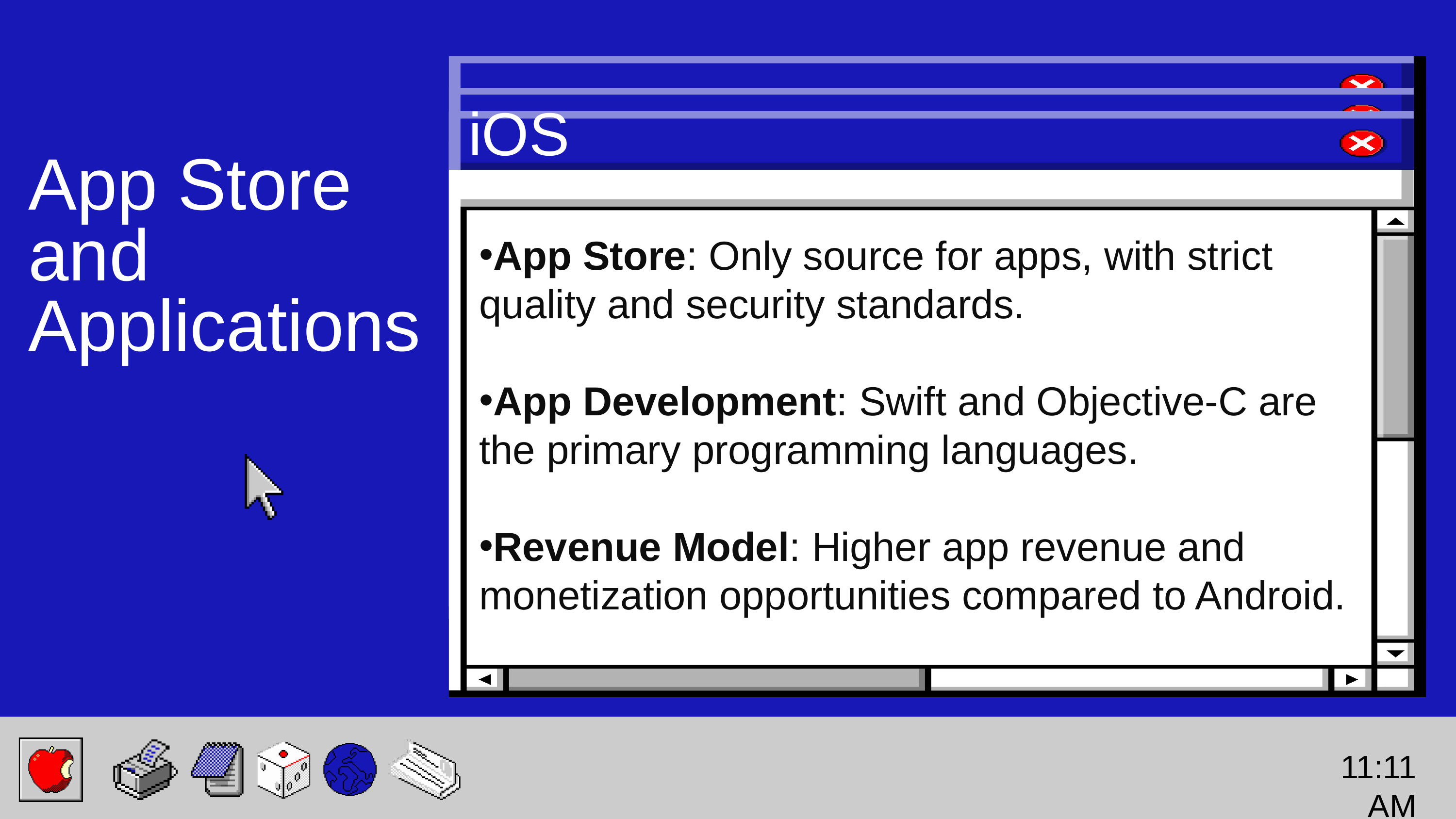

iOS

App Store and Applications
App Store: Only source for apps, with strict quality and security standards.

App Development: Swift and Objective-C are the primary programming languages.

Revenue Model: Higher app revenue and monetization opportunities compared to Android.

11:11AM